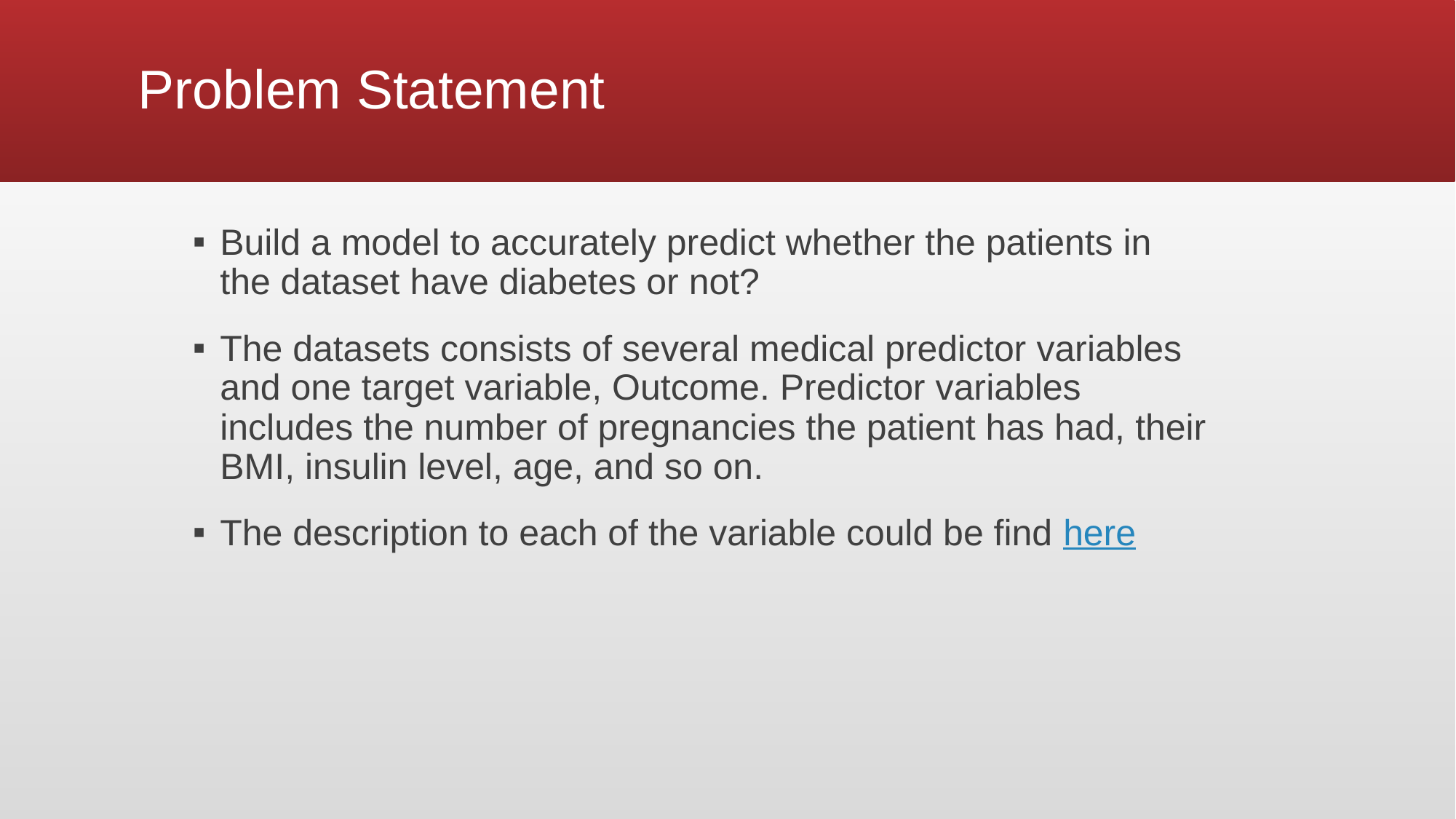

# Problem Statement
Build a model to accurately predict whether the patients in the dataset have diabetes or not?
The datasets consists of several medical predictor variables and one target variable, Outcome. Predictor variables includes the number of pregnancies the patient has had, their BMI, insulin level, age, and so on.
The description to each of the variable could be find here